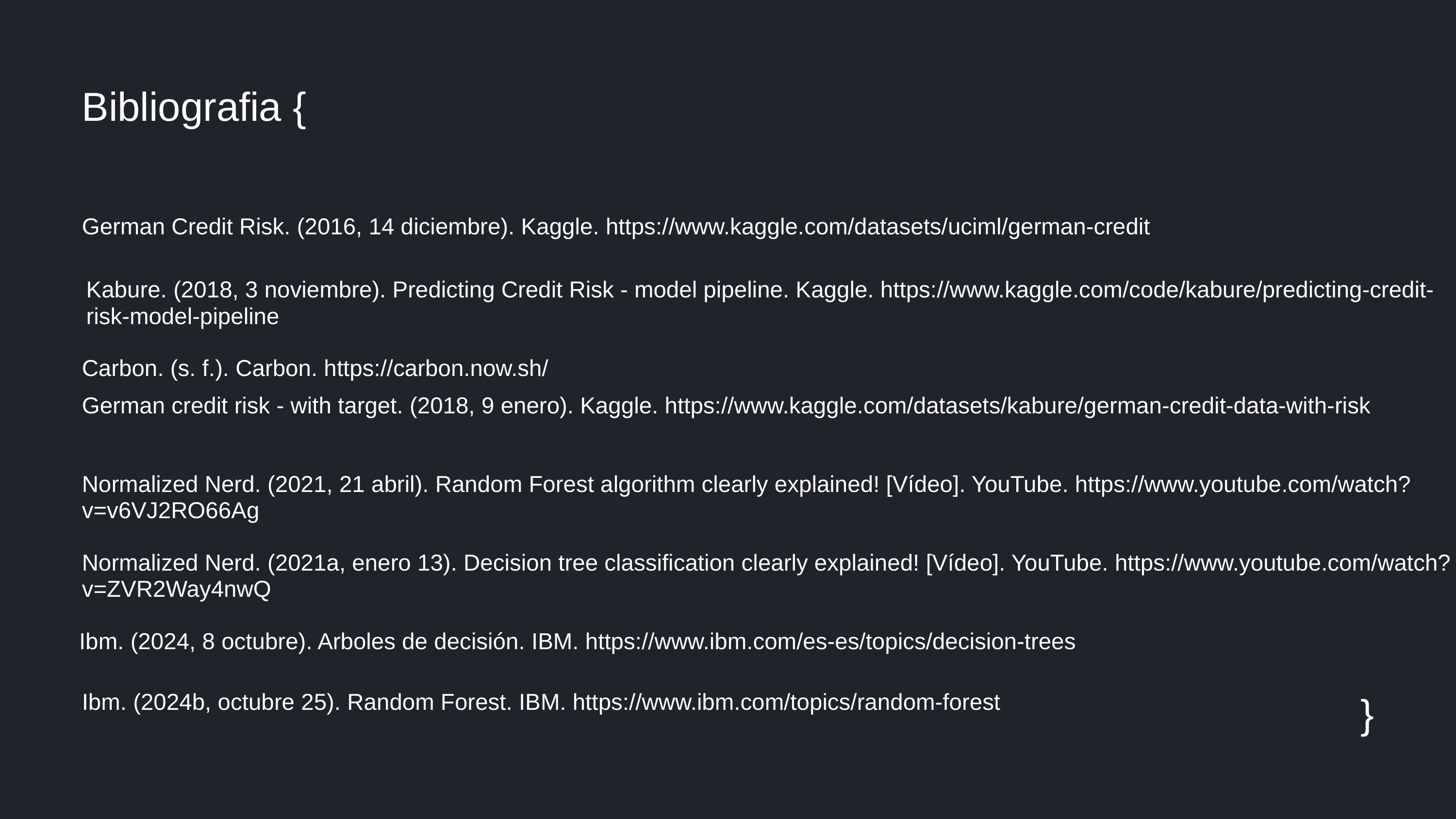

Bibliografia {
German Credit Risk. (2016, 14 diciembre). Kaggle. https://www.kaggle.com/datasets/uciml/german-credit
Kabure. (2018, 3 noviembre). Predicting Credit Risk - model pipeline. Kaggle. https://www.kaggle.com/code/kabure/predicting-credit-risk-model-pipeline
Carbon. (s. f.). Carbon. https://carbon.now.sh/
German credit risk - with target. (2018, 9 enero). Kaggle. https://www.kaggle.com/datasets/kabure/german-credit-data-with-risk
Normalized Nerd. (2021, 21 abril). Random Forest algorithm clearly explained! [Vídeo]. YouTube. https://www.youtube.com/watch?v=v6VJ2RO66Ag
Normalized Nerd. (2021a, enero 13). Decision tree classification clearly explained! [Vídeo]. YouTube. https://www.youtube.com/watch?v=ZVR2Way4nwQ
Ibm. (2024, 8 octubre). Arboles de decisión. IBM. https://www.ibm.com/es-es/topics/decision-trees
Ibm. (2024b, octubre 25). Random Forest. IBM. https://www.ibm.com/topics/random-forest
}